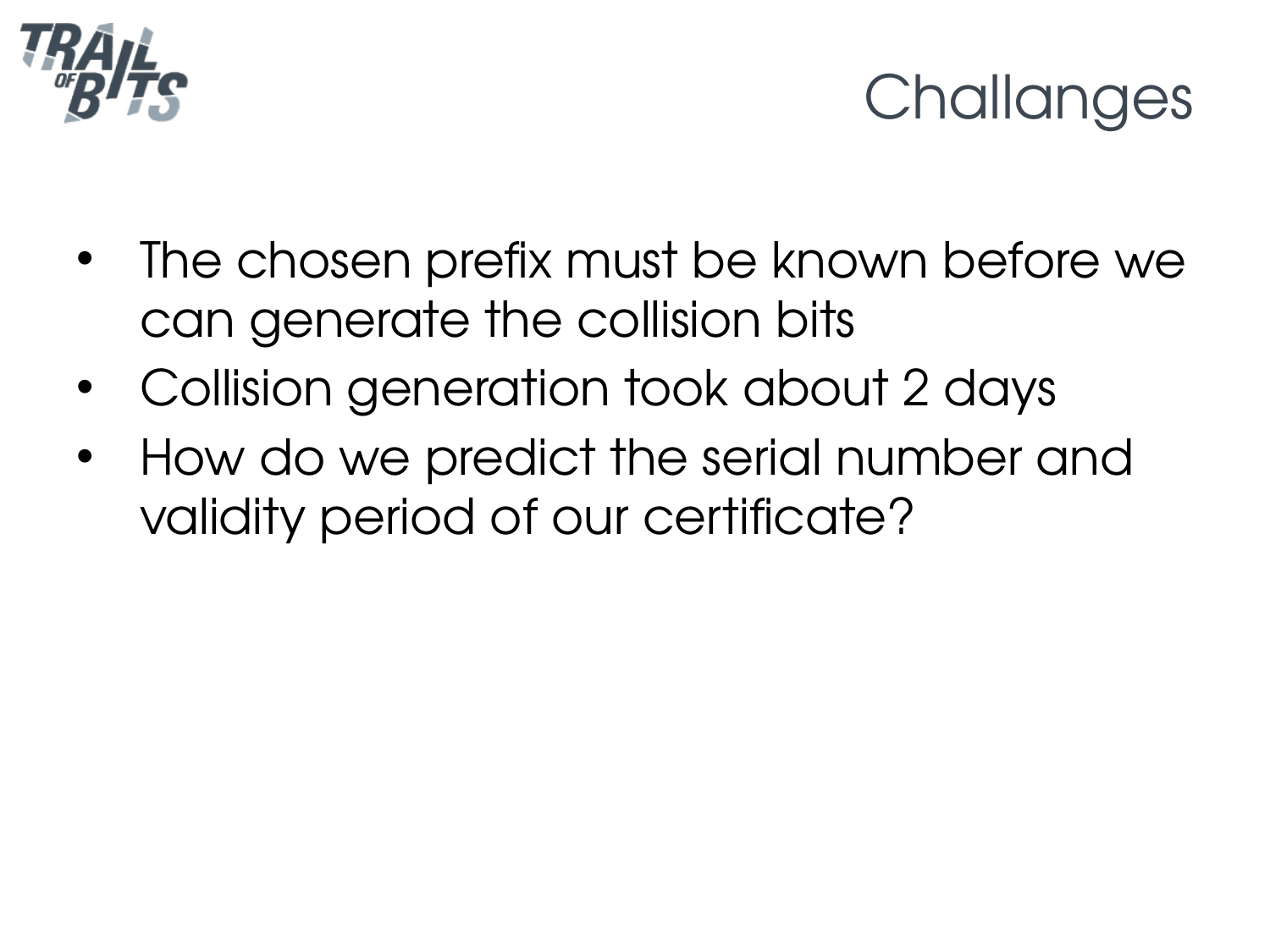

# Challanges
The chosen prefix must be known before we can generate the collision bits
Collision generation took about 2 days
How do we predict the serial number and validity period of our certificate?